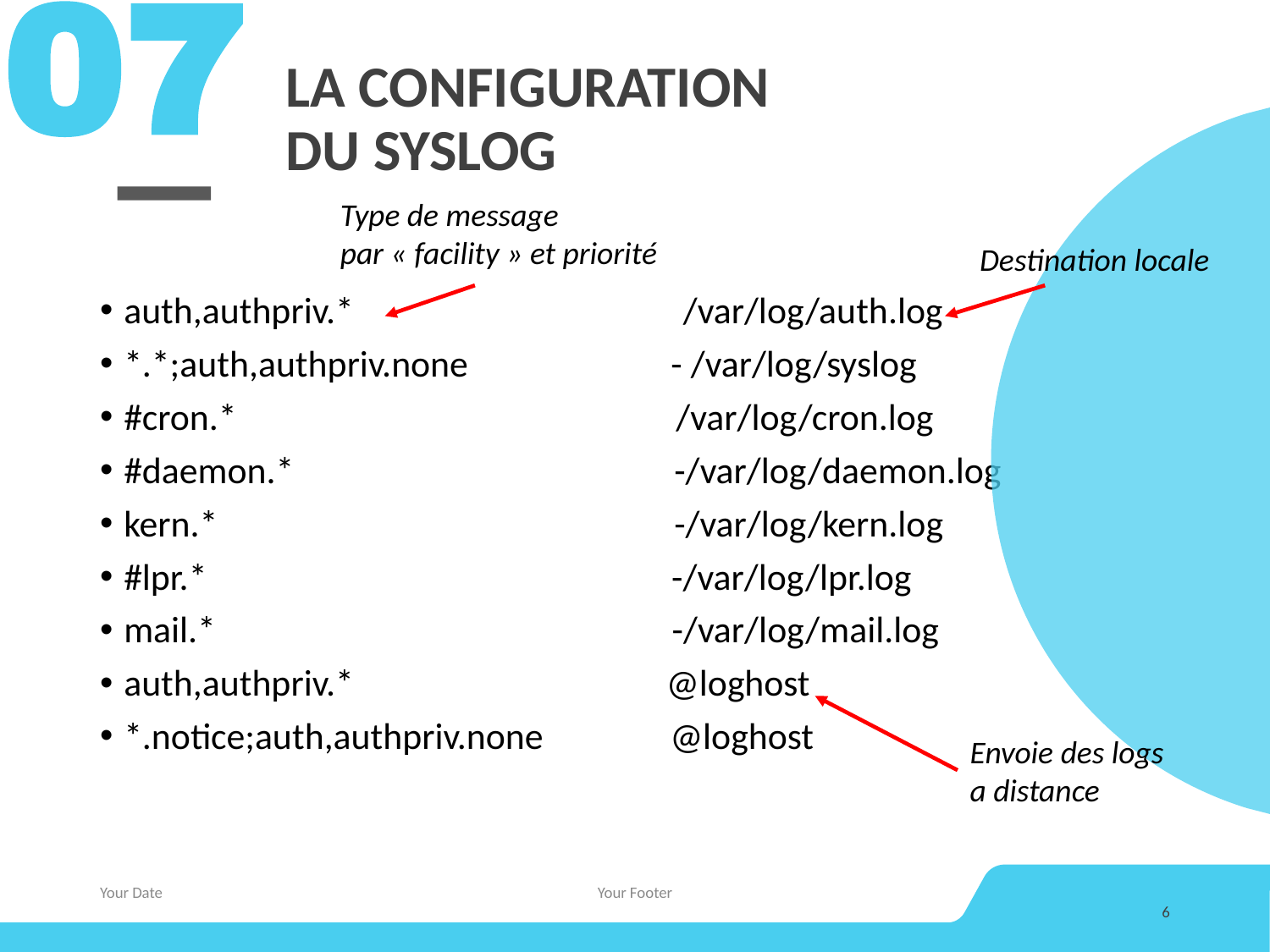

07
# LA CONFIGURATION DU SYSLOG

Type de message
par « facility » et priorité
Destination locale
auth,authpriv.*                                       /var/log/auth.log
*.*;auth,authpriv.none                        - /var/log/syslog
#cron.*                                                    /var/log/cron.log
#daemon.*                                             -/var/log/daemon.log
kern.*                                                      -/var/log/kern.log
#lpr.*                                                       -/var/log/lpr.log
mail.*                                                      -/var/log/mail.log
auth,authpriv.*                                     @loghost
*.notice;auth,authpriv.none               @loghost
Envoie des logs
a distance
Your Date
Your Footer
6